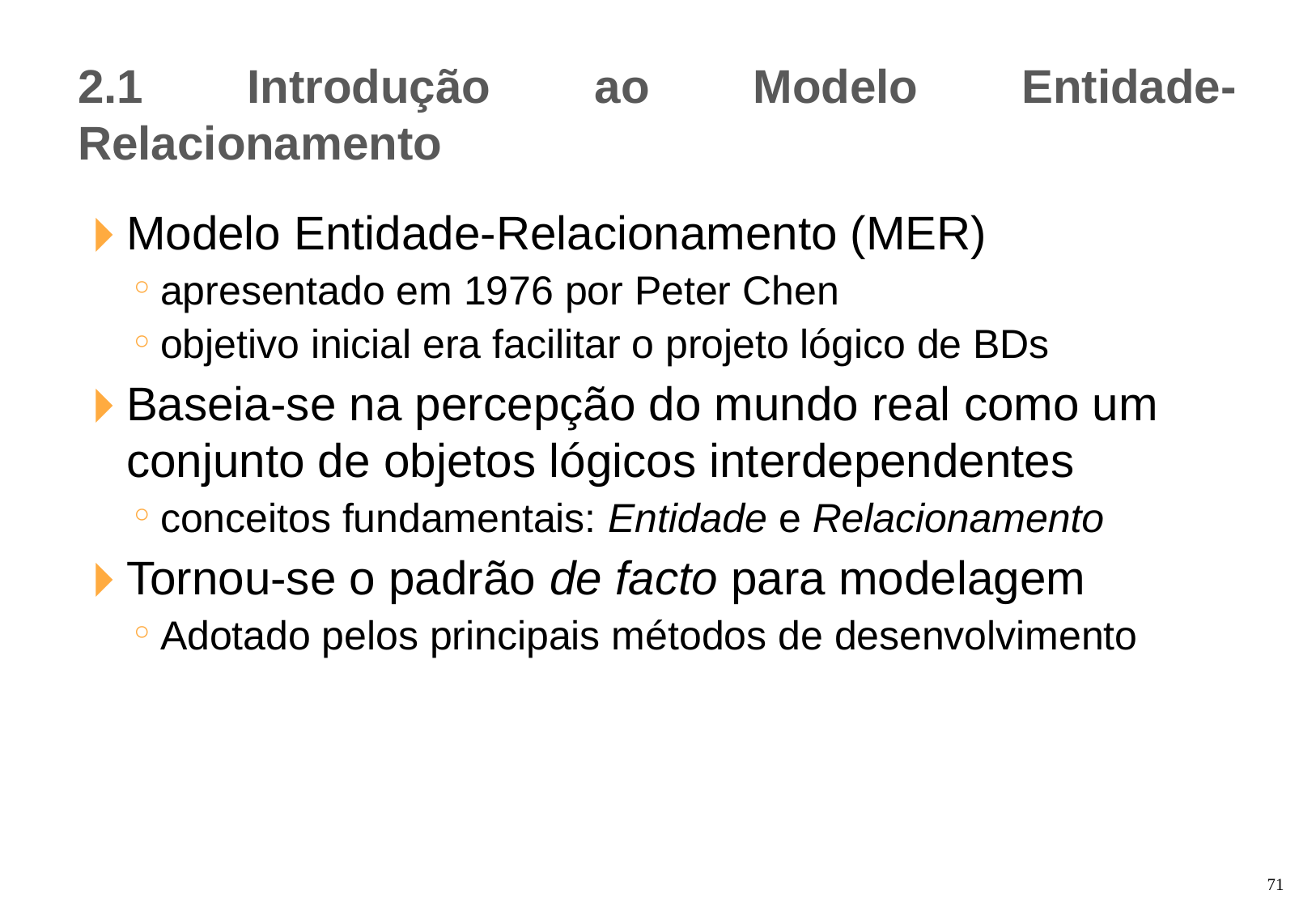

2.1 Introdução ao Modelo Entidade-Relacionamento
Modelo Entidade-Relacionamento (MER)
apresentado em 1976 por Peter Chen
objetivo inicial era facilitar o projeto lógico de BDs
Baseia-se na percepção do mundo real como um conjunto de objetos lógicos interdependentes
conceitos fundamentais: Entidade e Relacionamento
Tornou-se o padrão de facto para modelagem
Adotado pelos principais métodos de desenvolvimento
71